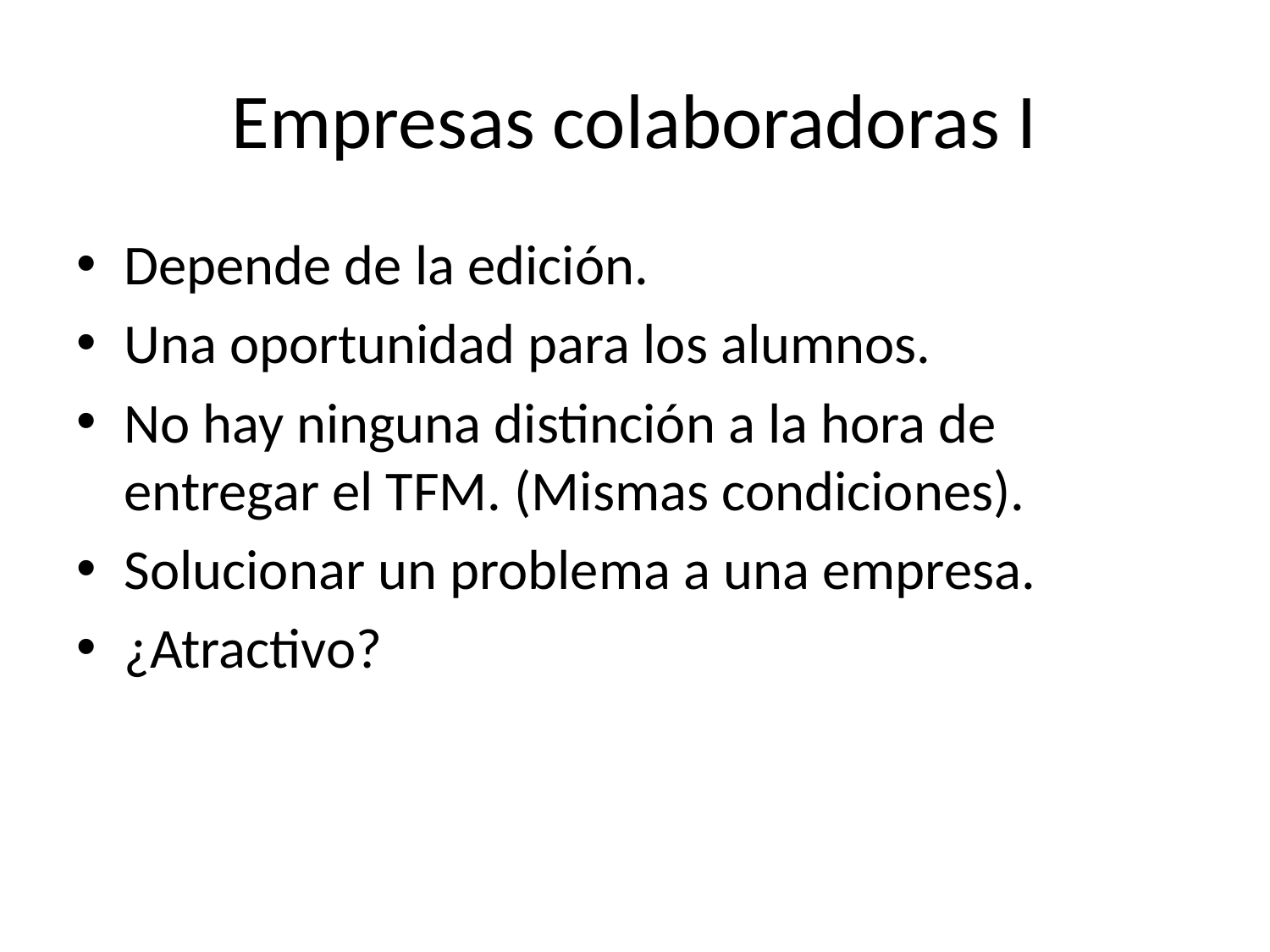

# Empresas colaboradoras I
Depende de la edición.
Una oportunidad para los alumnos.
No hay ninguna distinción a la hora de entregar el TFM. (Mismas condiciones).
Solucionar un problema a una empresa.
¿Atractivo?